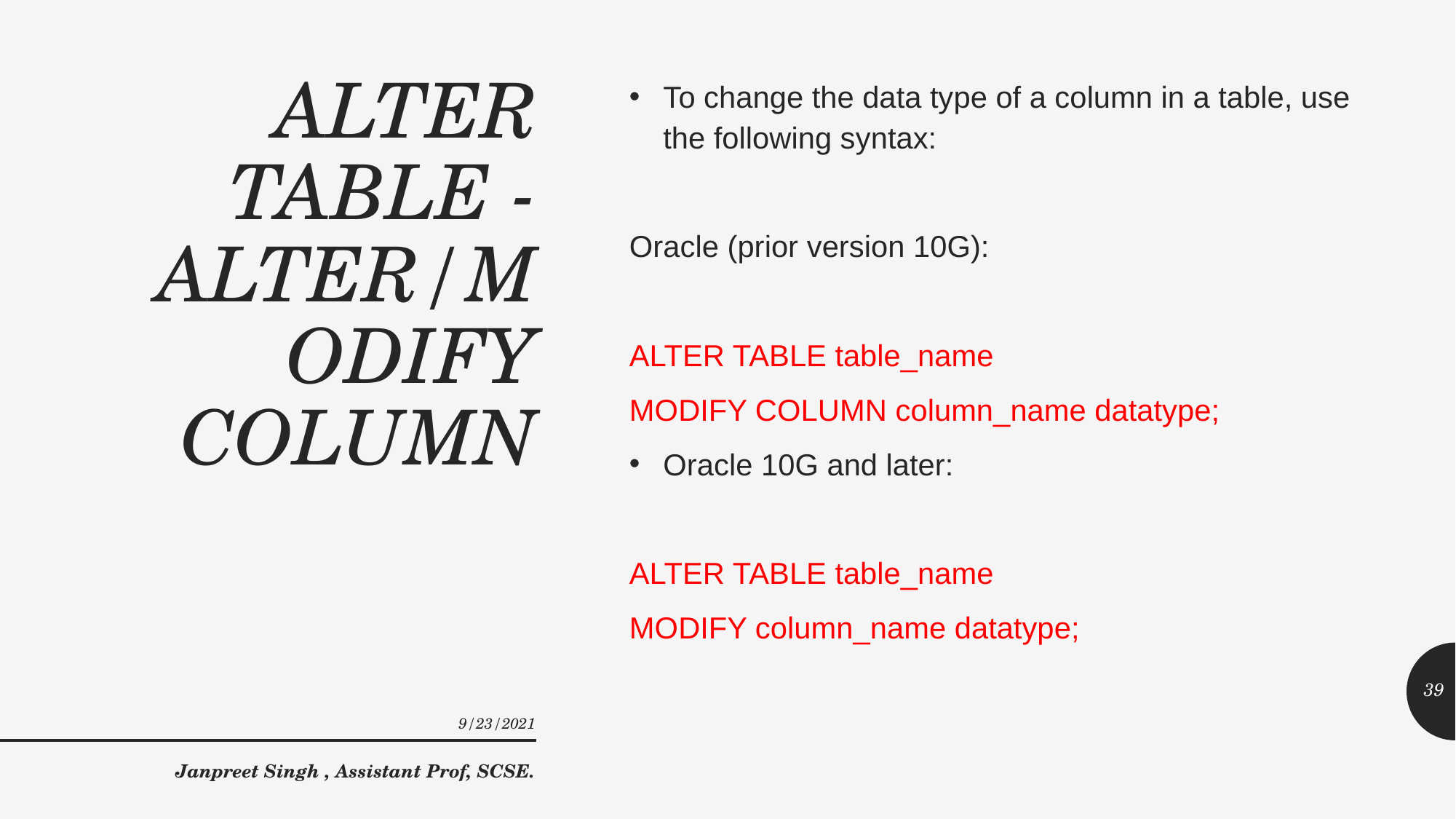

# ALTER TABLE - ALTER/MODIFY COLUMN
To change the data type of a column in a table, use the following syntax:

Oracle (prior version 10G):

ALTER TABLE table_name
MODIFY COLUMN column_name datatype;
Oracle 10G and later:

ALTER TABLE table_name
MODIFY column_name datatype;
39
9/23/2021
Janpreet Singh , Assistant Prof, SCSE.